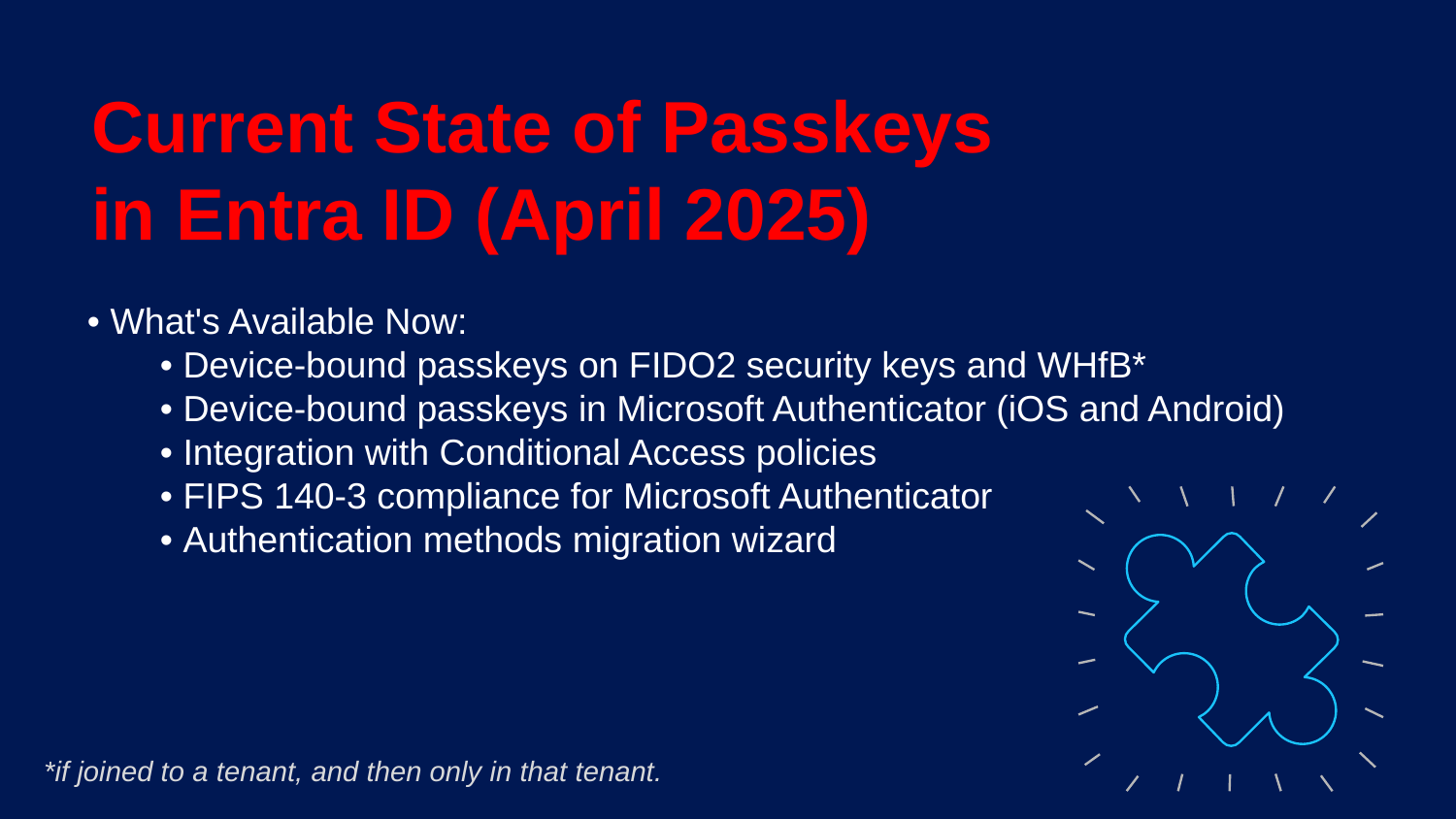

Current State of Passkeys
in Entra ID (April 2025)
• What's Available Now:
• Device-bound passkeys on FIDO2 security keys and WHfB*
• Device-bound passkeys in Microsoft Authenticator (iOS and Android)
• Integration with Conditional Access policies
• FIPS 140-3 compliance for Microsoft Authenticator
• Authentication methods migration wizard

*if joined to a tenant, and then only in that tenant.